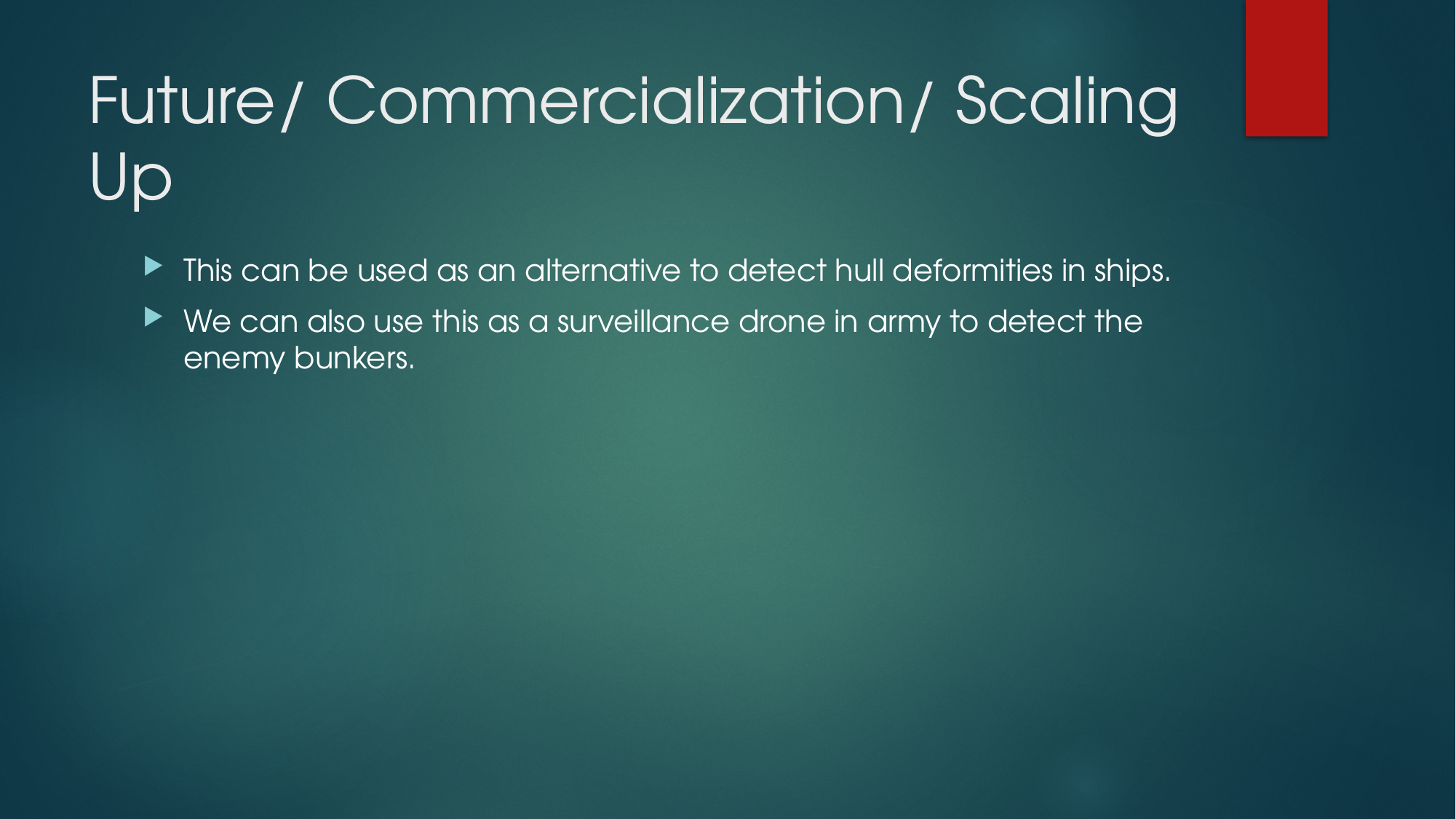

# Future/ Commercialization/ Scaling Up
This can be used as an alternative to detect hull deformities in ships.
We can also use this as a surveillance drone in army to detect the enemy bunkers.